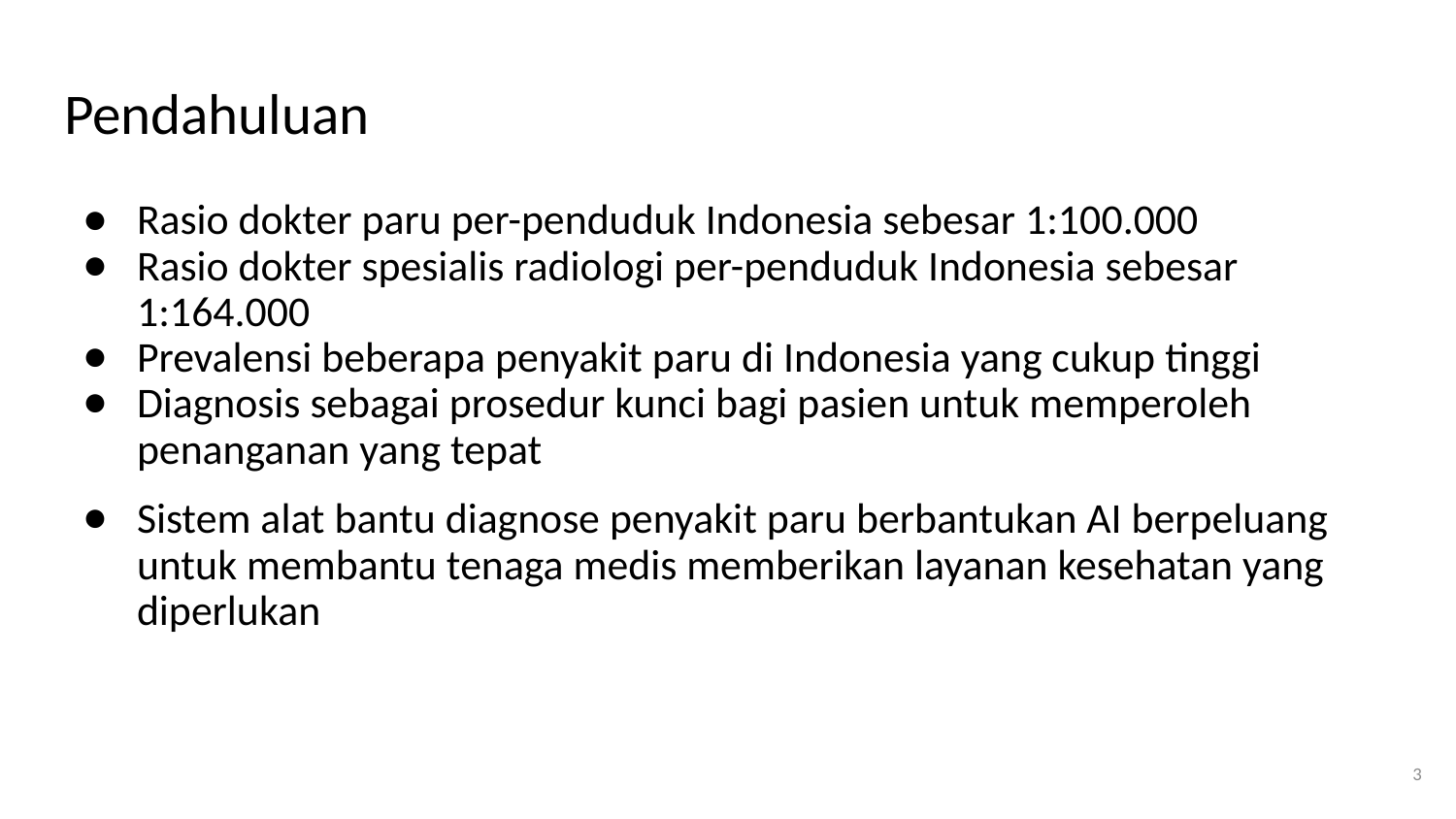

# Pendahuluan
Rasio dokter paru per-penduduk Indonesia sebesar 1:100.000
Rasio dokter spesialis radiologi per-penduduk Indonesia sebesar 1:164.000
Prevalensi beberapa penyakit paru di Indonesia yang cukup tinggi
Diagnosis sebagai prosedur kunci bagi pasien untuk memperoleh penanganan yang tepat

Sistem alat bantu diagnose penyakit paru berbantukan AI berpeluang untuk membantu tenaga medis memberikan layanan kesehatan yang diperlukan

3